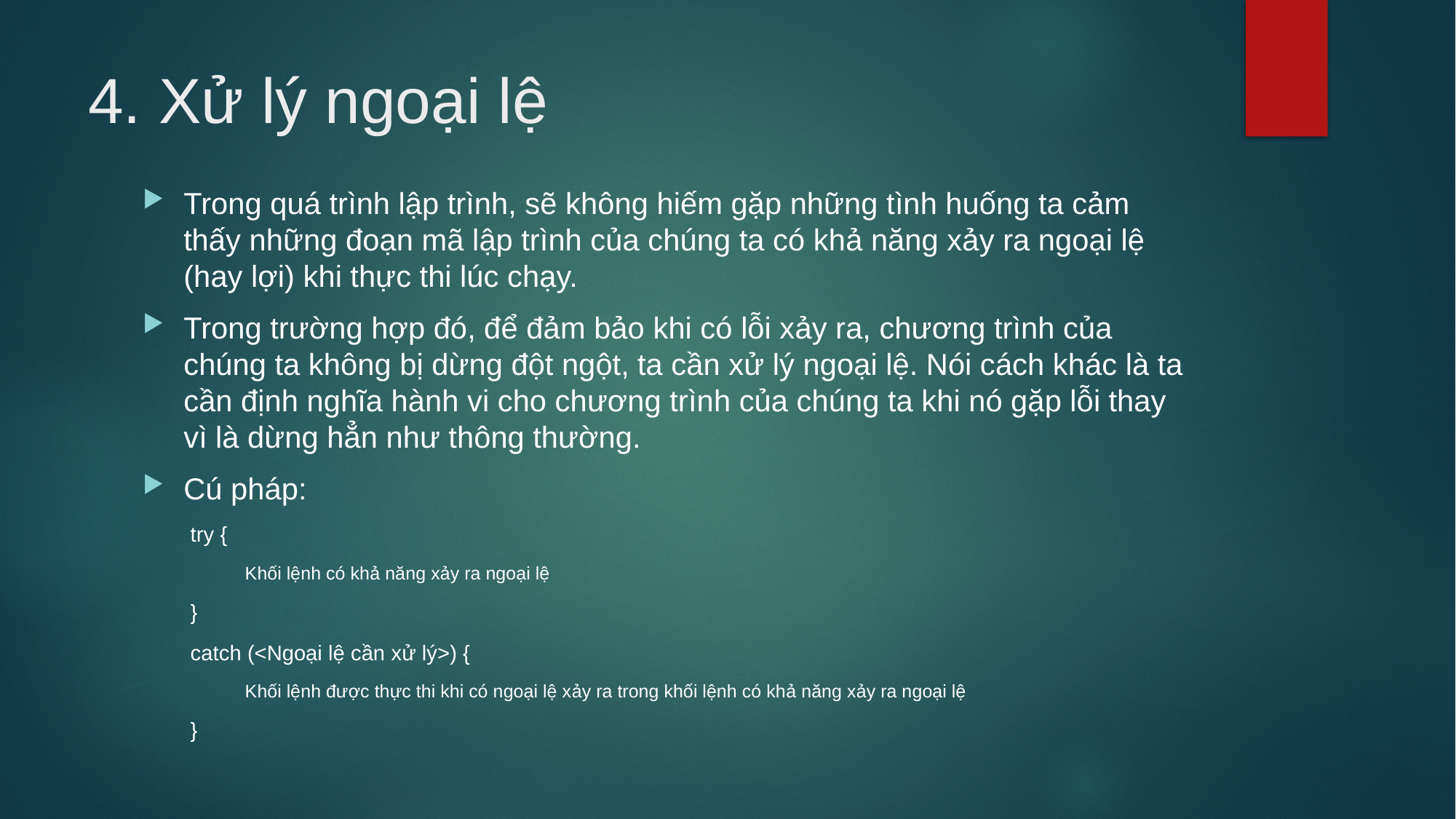

# 4. Xử lý ngoại lệ
Trong quá trình lập trình, sẽ không hiếm gặp những tình huống ta cảm thấy những đoạn mã lập trình của chúng ta có khả năng xảy ra ngoại lệ (hay lợi) khi thực thi lúc chạy.
Trong trường hợp đó, để đảm bảo khi có lỗi xảy ra, chương trình của chúng ta không bị dừng đột ngột, ta cần xử lý ngoại lệ. Nói cách khác là ta cần định nghĩa hành vi cho chương trình của chúng ta khi nó gặp lỗi thay vì là dừng hẳn như thông thường.
Cú pháp:
try {
Khối lệnh có khả năng xảy ra ngoại lệ
}
catch (<Ngoại lệ cần xử lý>) {
Khối lệnh được thực thi khi có ngoại lệ xảy ra trong khối lệnh có khả năng xảy ra ngoại lệ
}